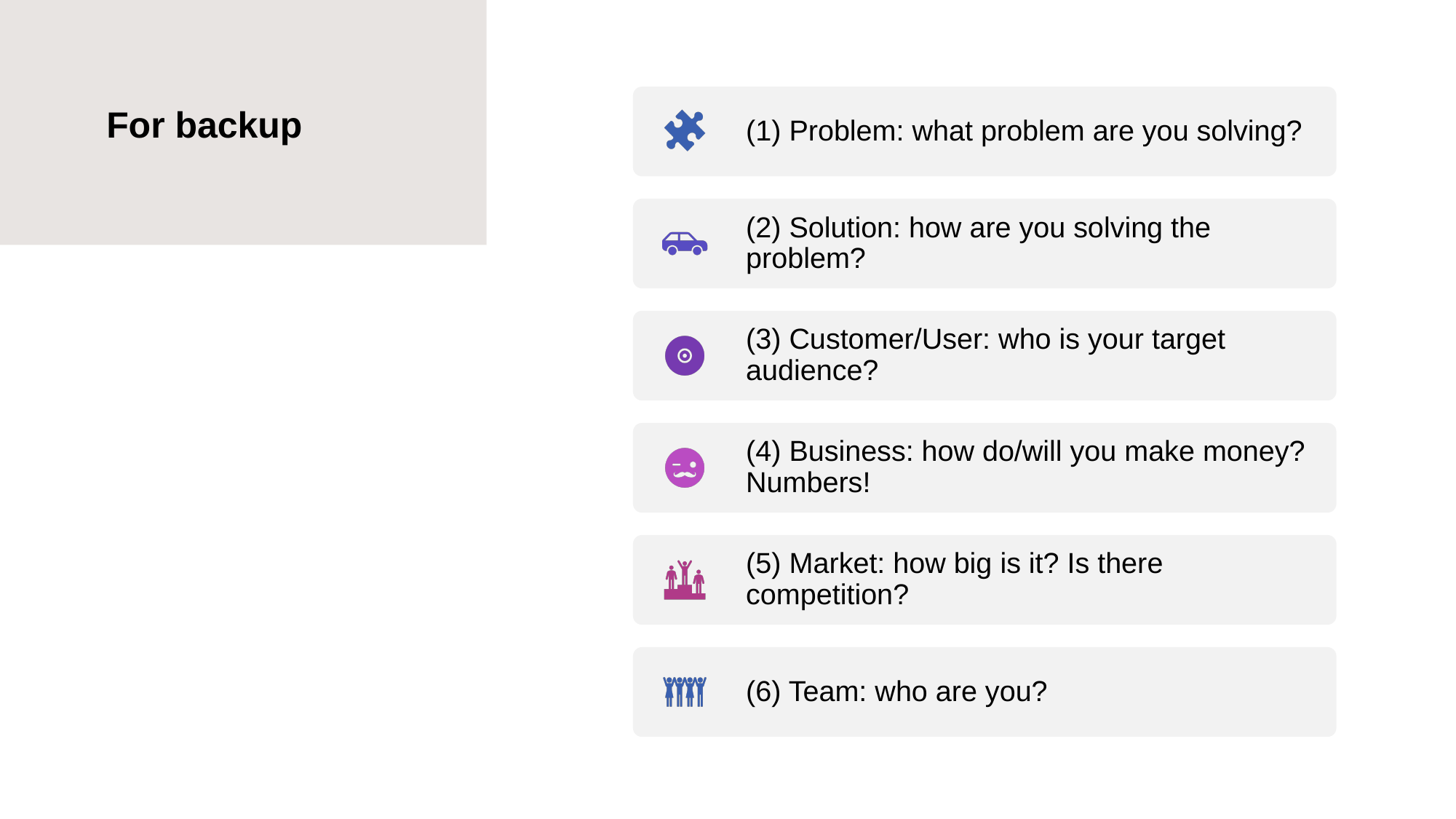

# For backup
(1) Problem: what problem are you solving?
(2) Solution: how are you solving the problem?
(3) Customer/User: who is your target audience?
(4) Business: how do/will you make money? Numbers!
(5) Market: how big is it? Is there competition?
(6) Team: who are you?